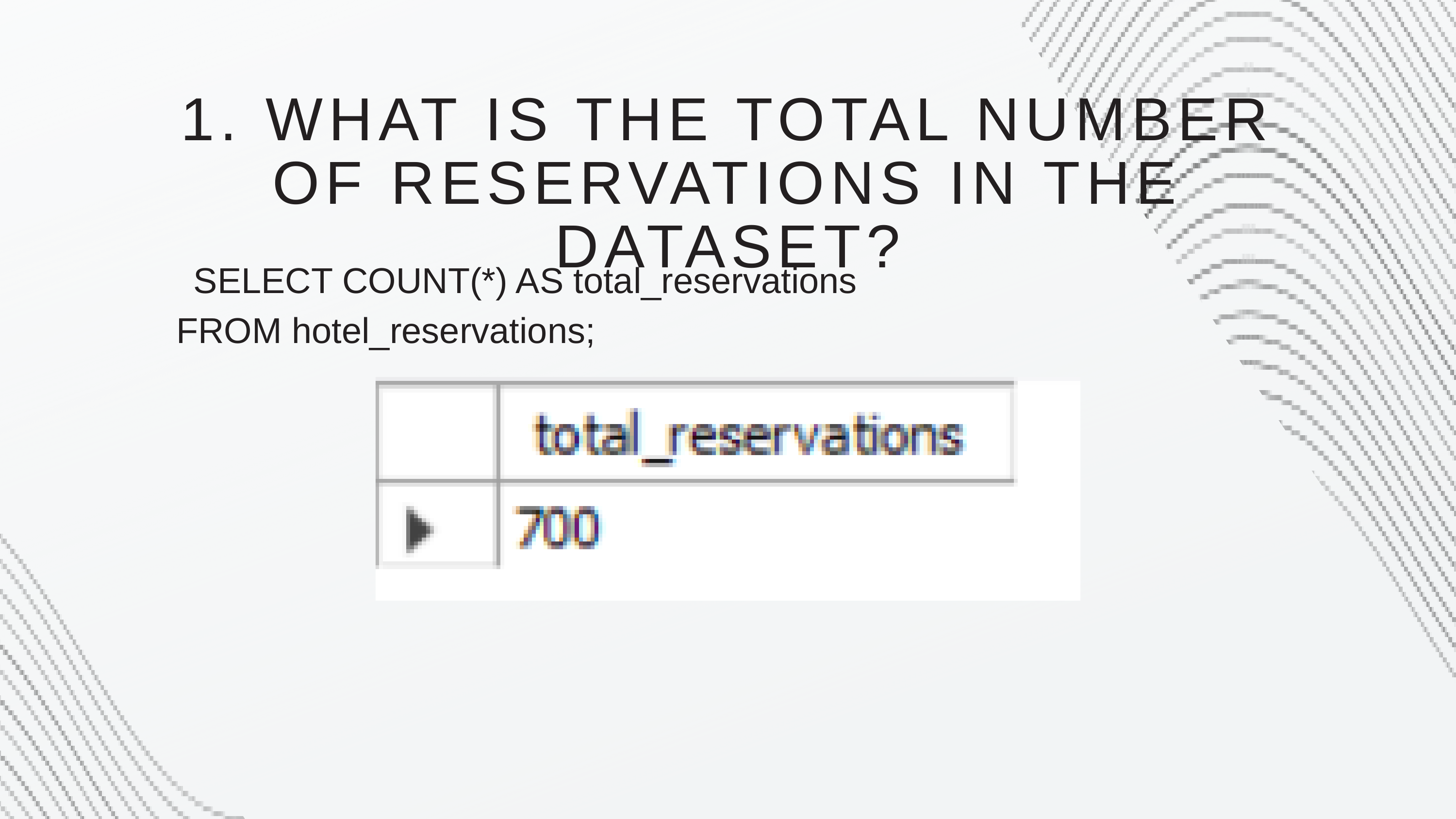

1. WHAT IS THE TOTAL NUMBER OF RESERVATIONS IN THE DATASET?

SELECT COUNT(*) AS total_reservations
FROM hotel_reservations;